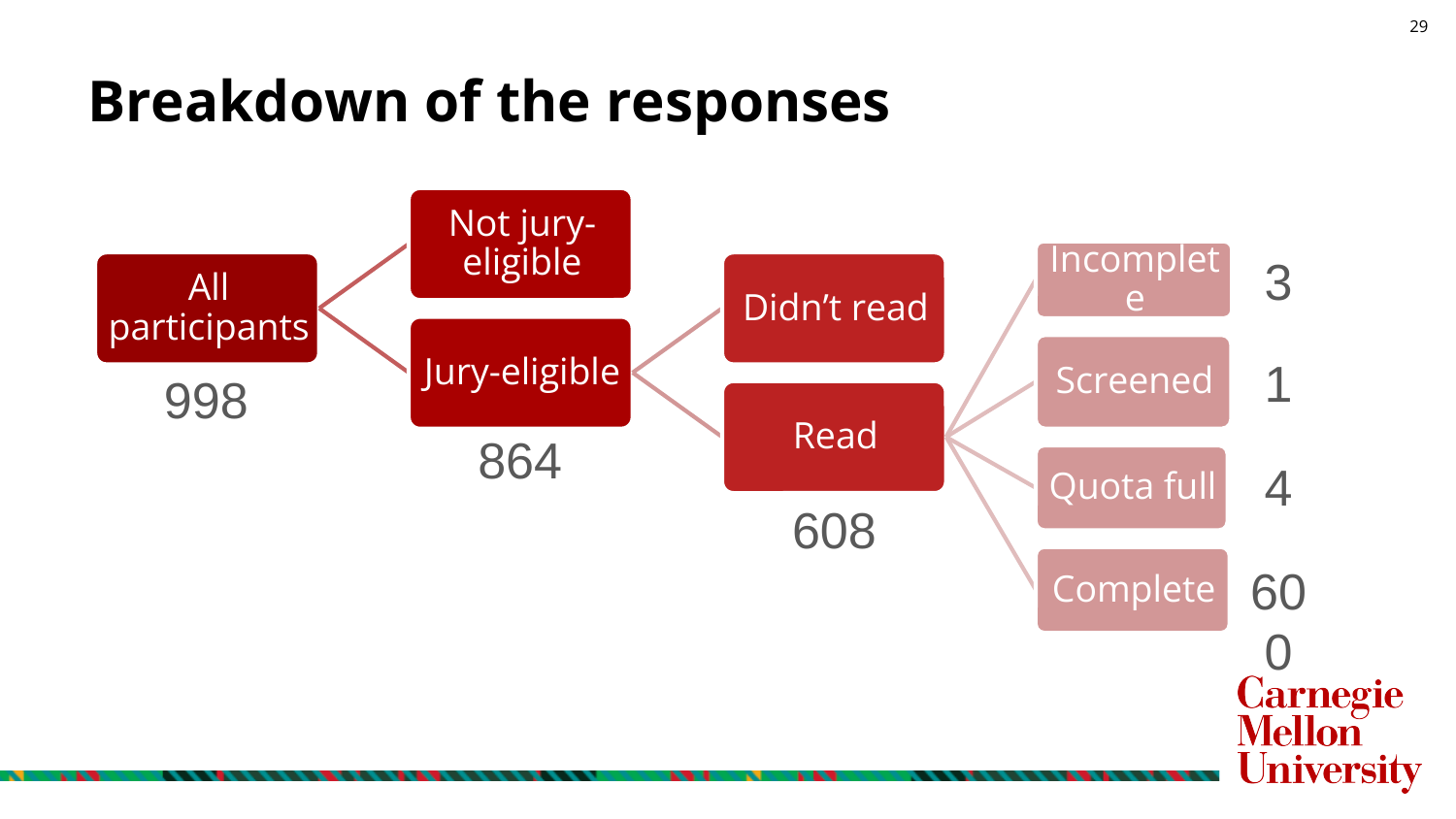

# Breakdown of the responses
All participants

Not jury-eligible

Jury-eligible

Didn’t read

Read

Incomplete

Screened

Quota full

Complete
3
1
998
864
4
608
600